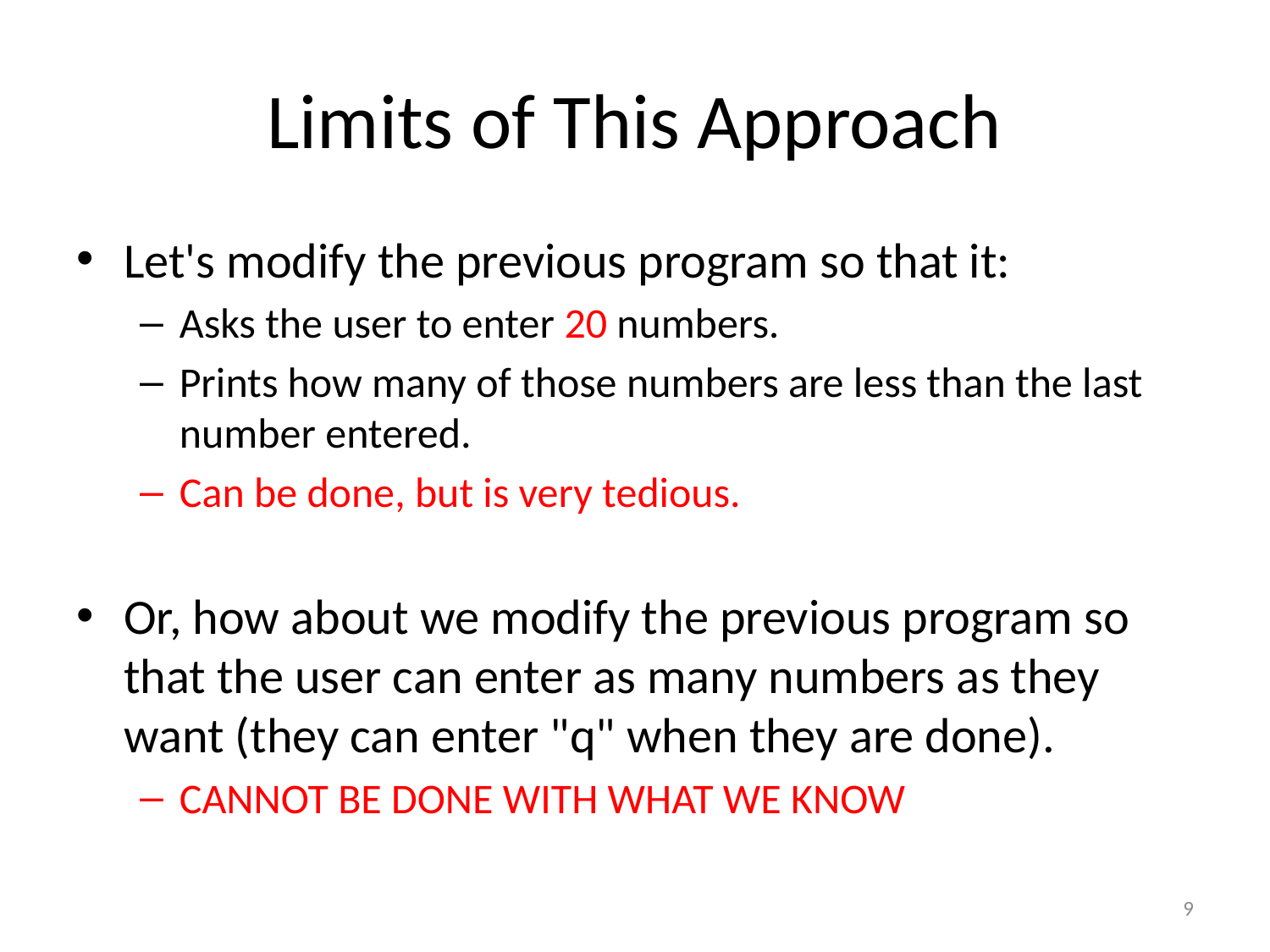

# Limits of This Approach
Let's modify the previous program so that it:
Asks the user to enter 20 numbers.
Prints how many of those numbers are less than the last number entered.
Can be done, but is very tedious.

Or, how about we modify the previous program so that the user can enter as many numbers as they want (they can enter "q" when they are done).
CANNOT BE DONE WITH WHAT WE KNOW
9